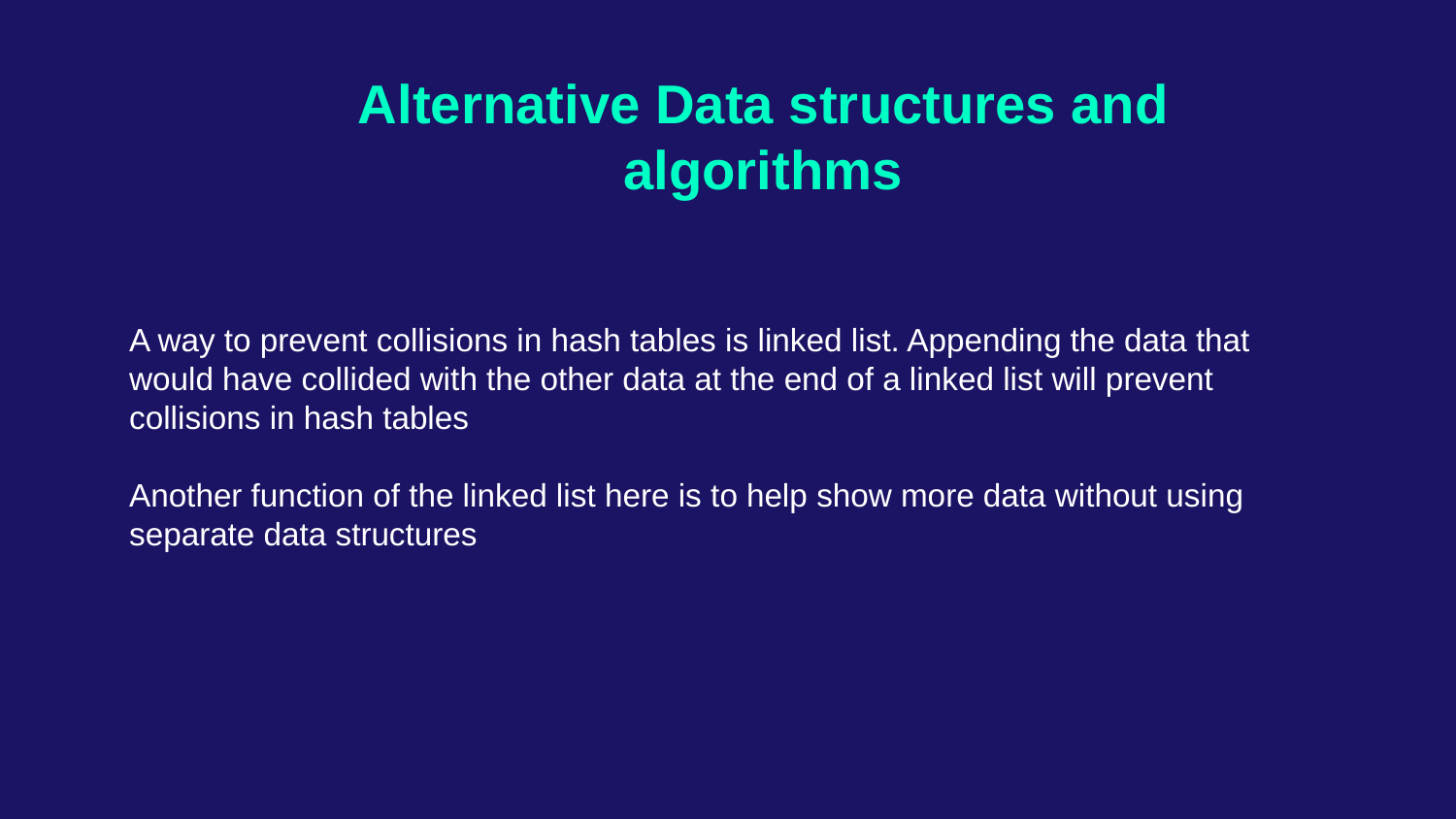

# Alternative Data structures and algorithms
A way to prevent collisions in hash tables is linked list. Appending the data that would have collided with the other data at the end of a linked list will prevent collisions in hash tables

Another function of the linked list here is to help show more data without using separate data structures